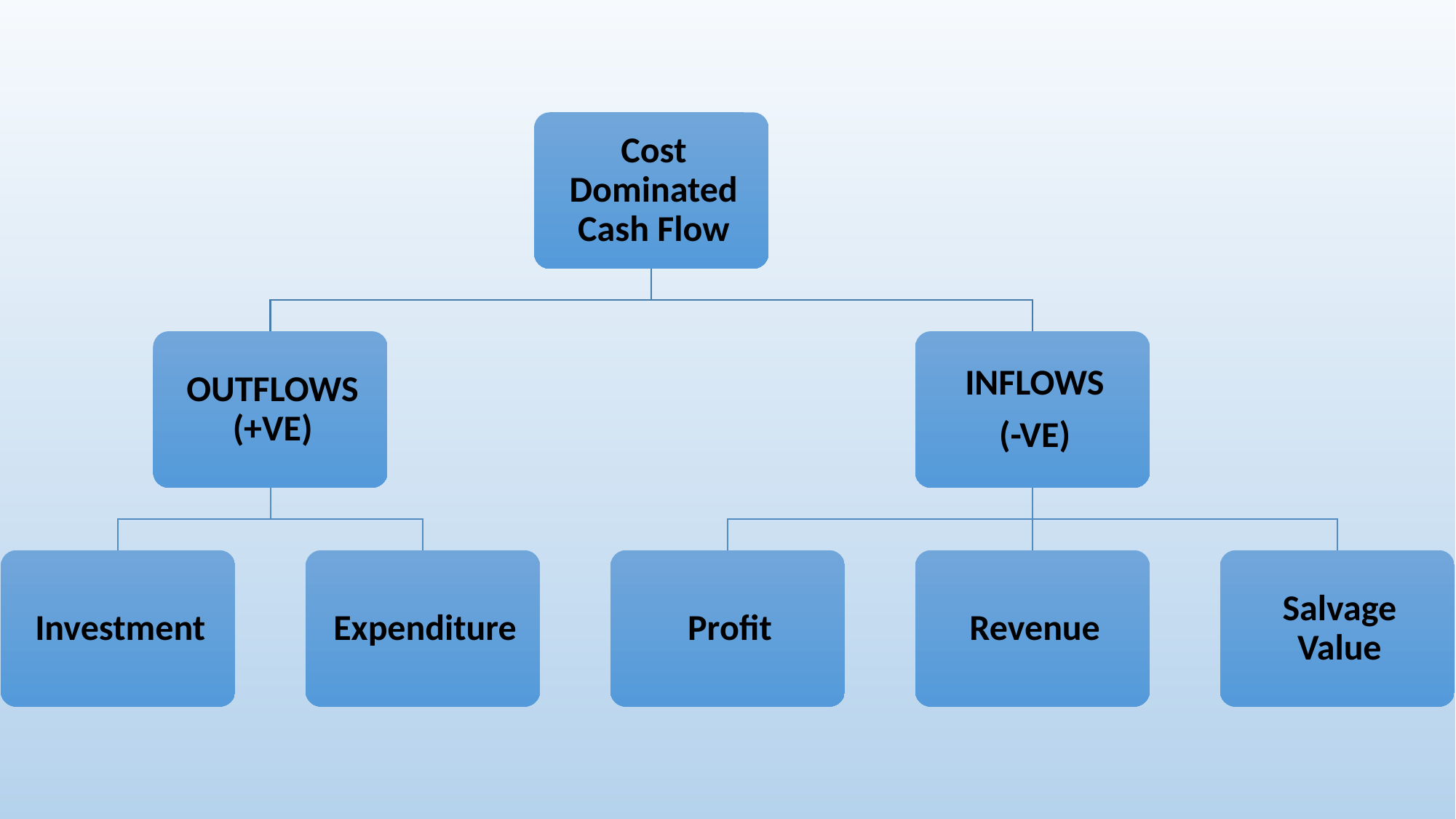

Cost Dominated Cash Flow
OUTFLOWS (+VE)
Investment
Expenditure
INFLOWS
(-VE)
Profit
Revenue
Salvage Value